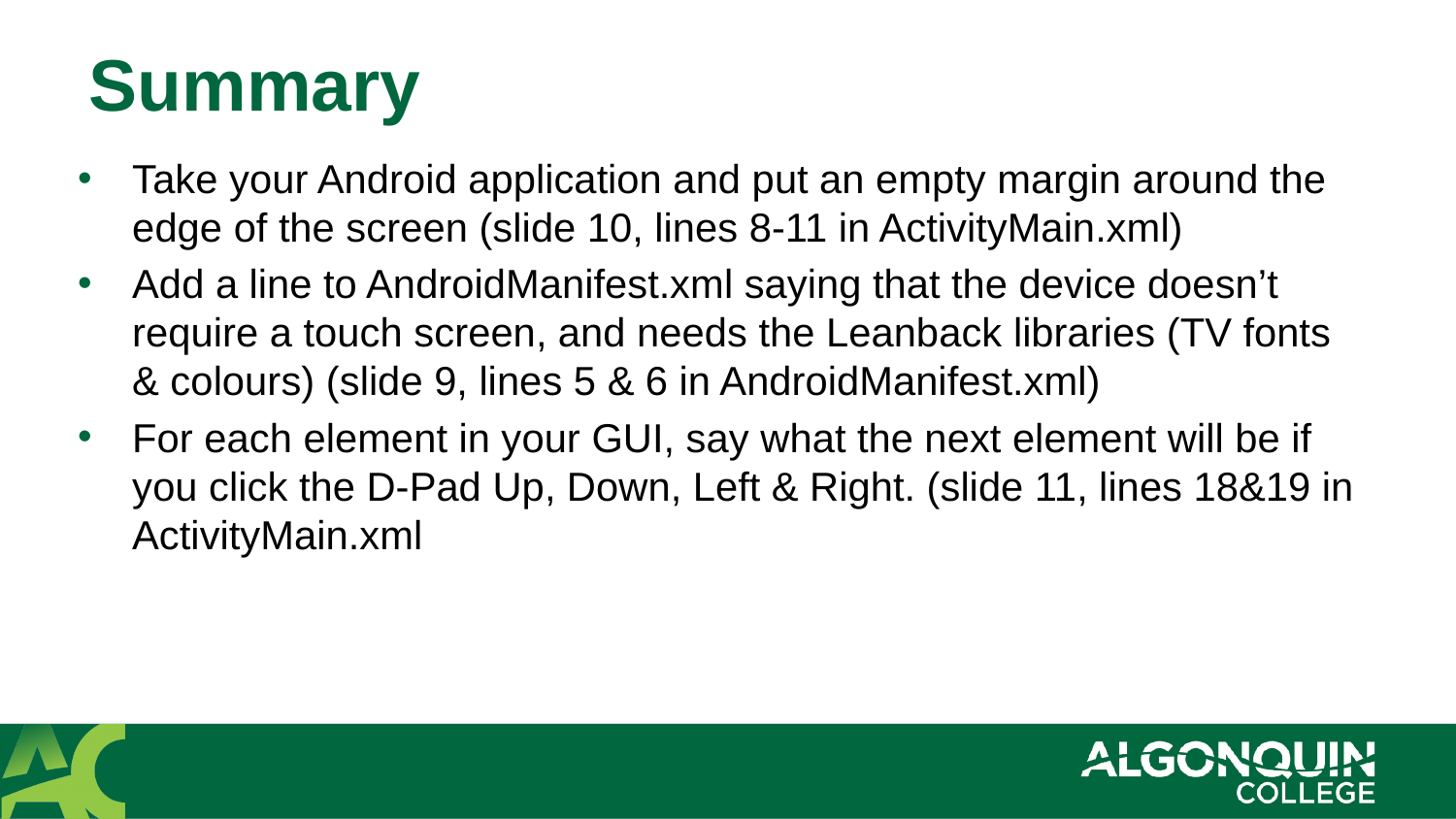

# Summary
Take your Android application and put an empty margin around the edge of the screen (slide 10, lines 8-11 in ActivityMain.xml)
Add a line to AndroidManifest.xml saying that the device doesn’t require a touch screen, and needs the Leanback libraries (TV fonts & colours) (slide 9, lines 5 & 6 in AndroidManifest.xml)
For each element in your GUI, say what the next element will be if you click the D-Pad Up, Down, Left & Right. (slide 11, lines 18&19 in ActivityMain.xml